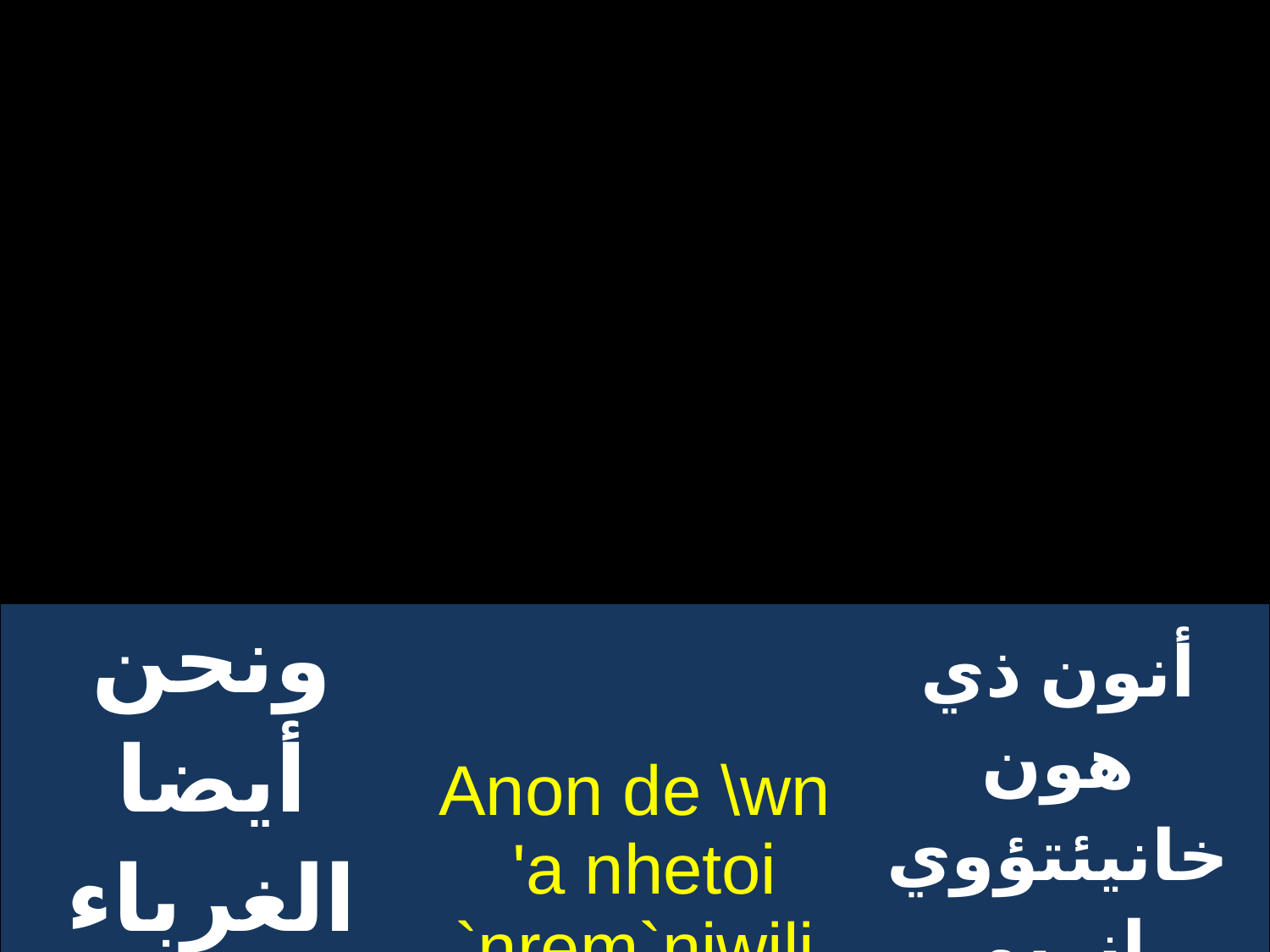

| ونحن أيضا الغرباء في هذا المكان | Anon de \wn 'a nhetoi `nrem`njwili `mpaima | أنون ذي هون خانيئتؤوي إنريم إنجويلي إم باي ما |
| --- | --- | --- |